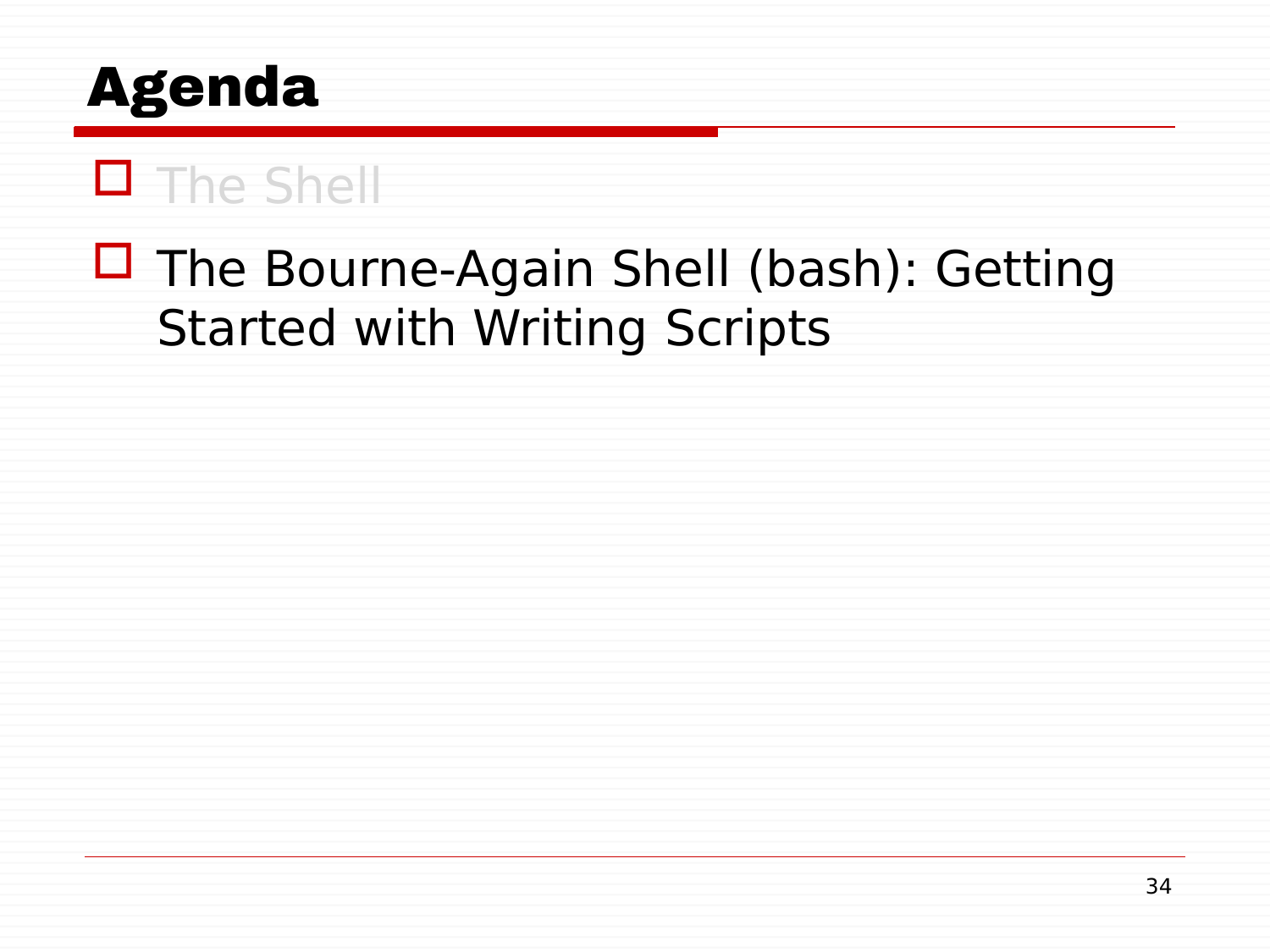

# Agenda

The Shell
The Bourne-Again Shell (bash): Getting  Started with Writing Scripts

34